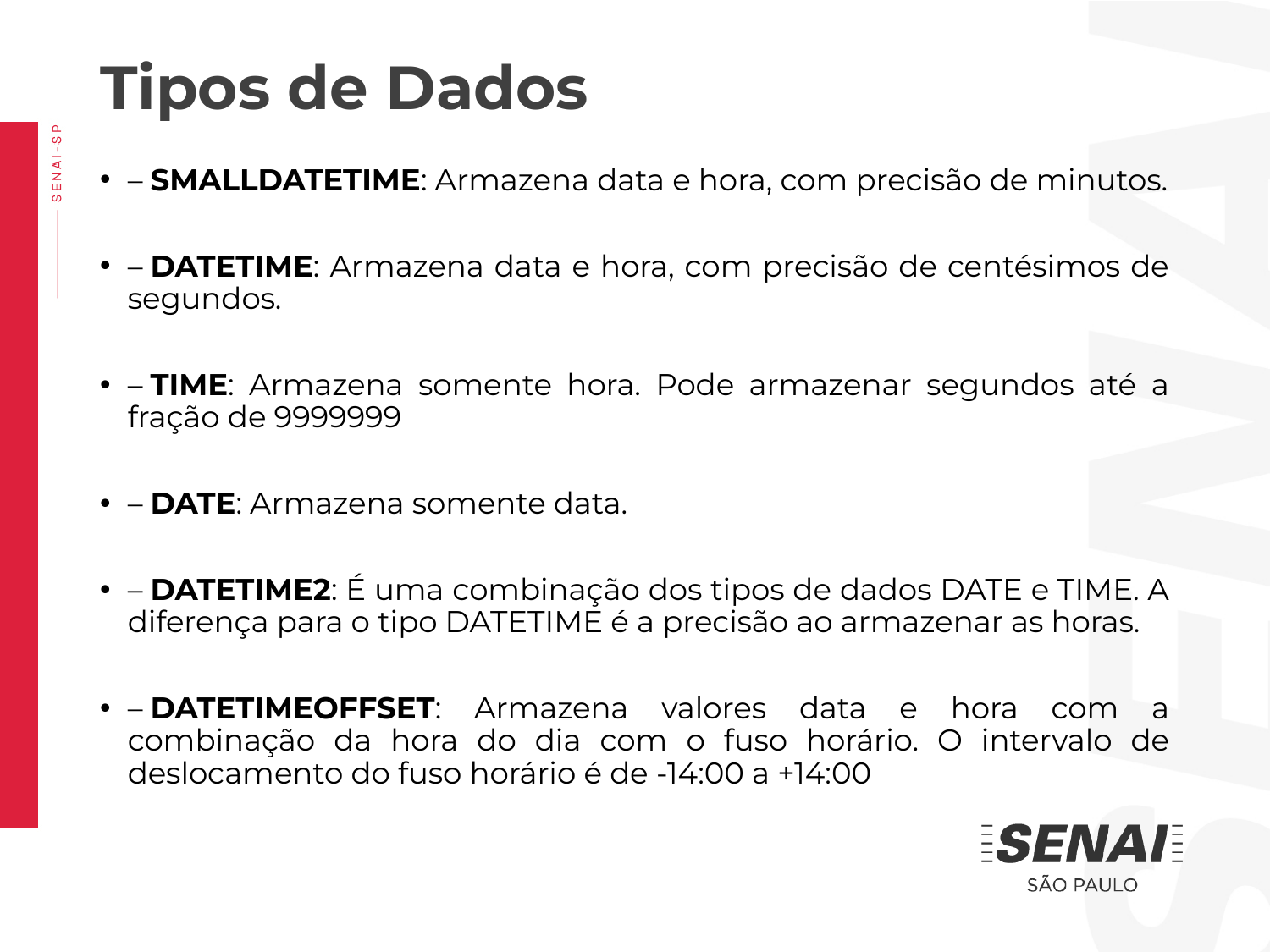

Tipos de Dados
– SMALLDATETIME: Armazena data e hora, com precisão de minutos.

– DATETIME: Armazena data e hora, com precisão de centésimos de segundos.

– TIME: Armazena somente hora. Pode armazenar segundos até a fração de 9999999

– DATE: Armazena somente data.

– DATETIME2: É uma combinação dos tipos de dados DATE e TIME. A diferença para o tipo DATETIME é a precisão ao armazenar as horas.

– DATETIMEOFFSET: Armazena valores data e hora com a combinação da hora do dia com o fuso horário. O intervalo de deslocamento do fuso horário é de -14:00 a +14:00